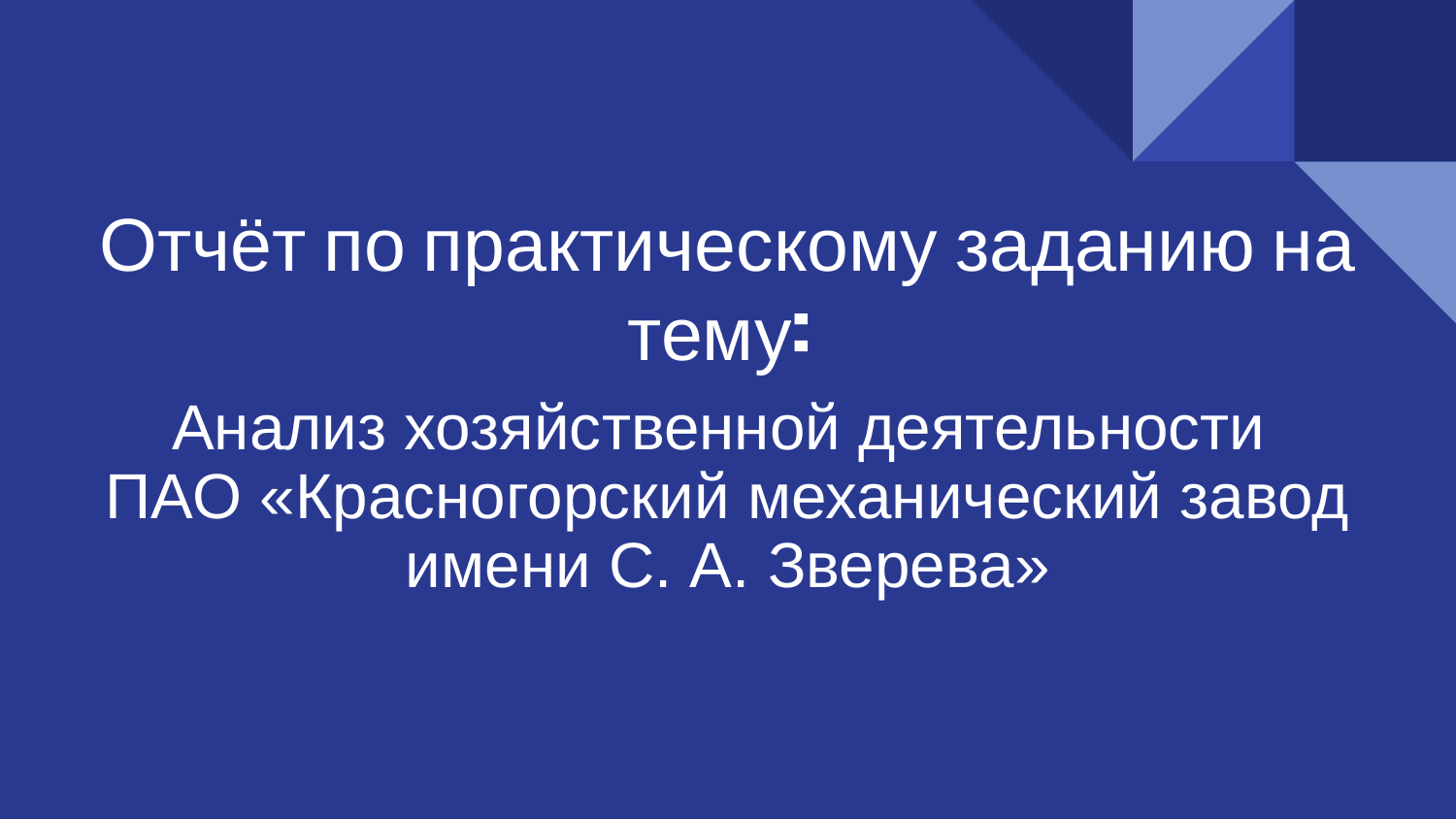

# Отчёт по практическому заданию на тему:
Анализ хозяйственной деятельности
ПАО «Красногорский механический завод имени С. А. Зверева»